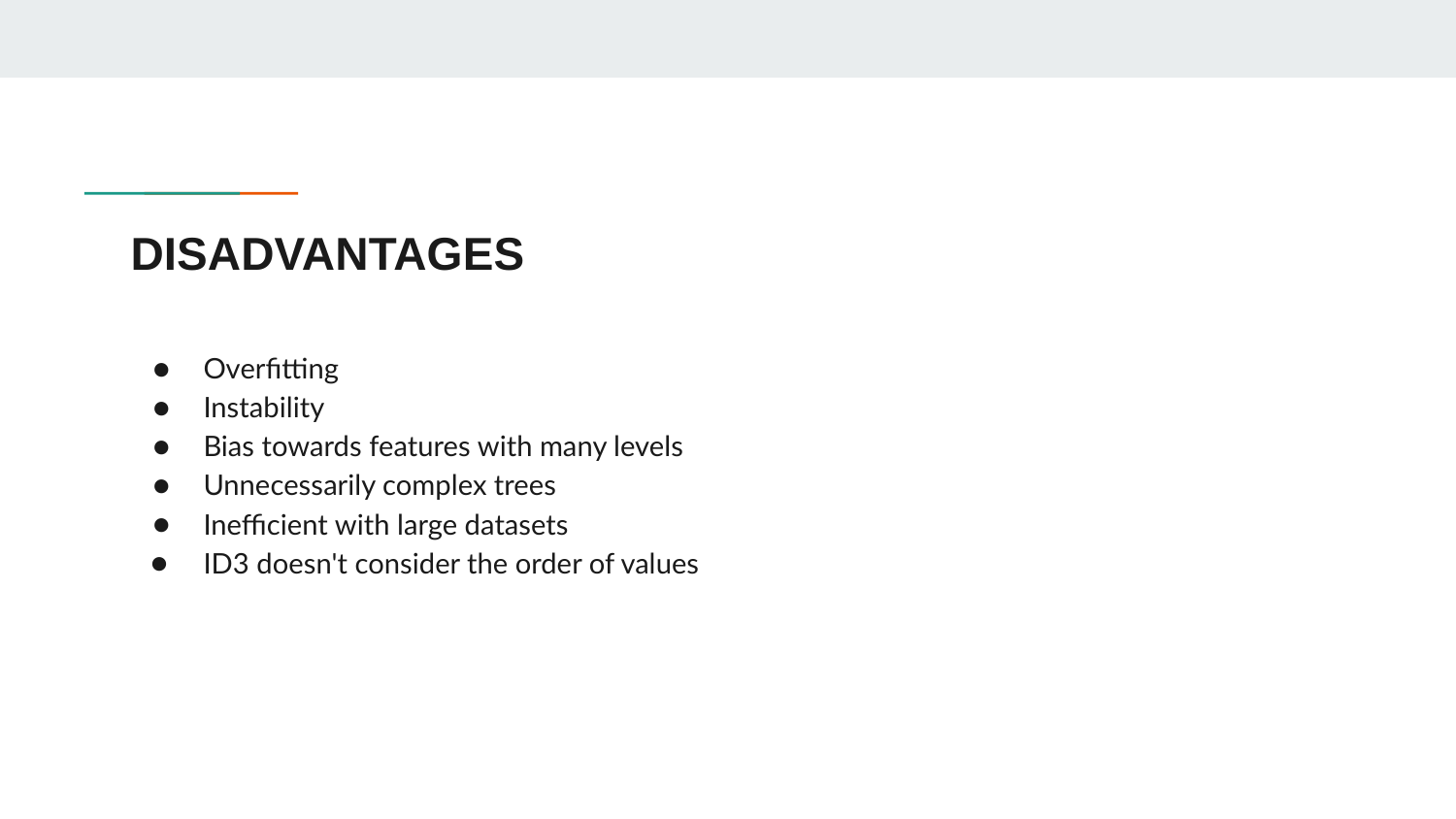

# DISADVANTAGES
Overfitting
Instability
Bias towards features with many levels
Unnecessarily complex trees
Inefficient with large datasets
ID3 doesn't consider the order of values